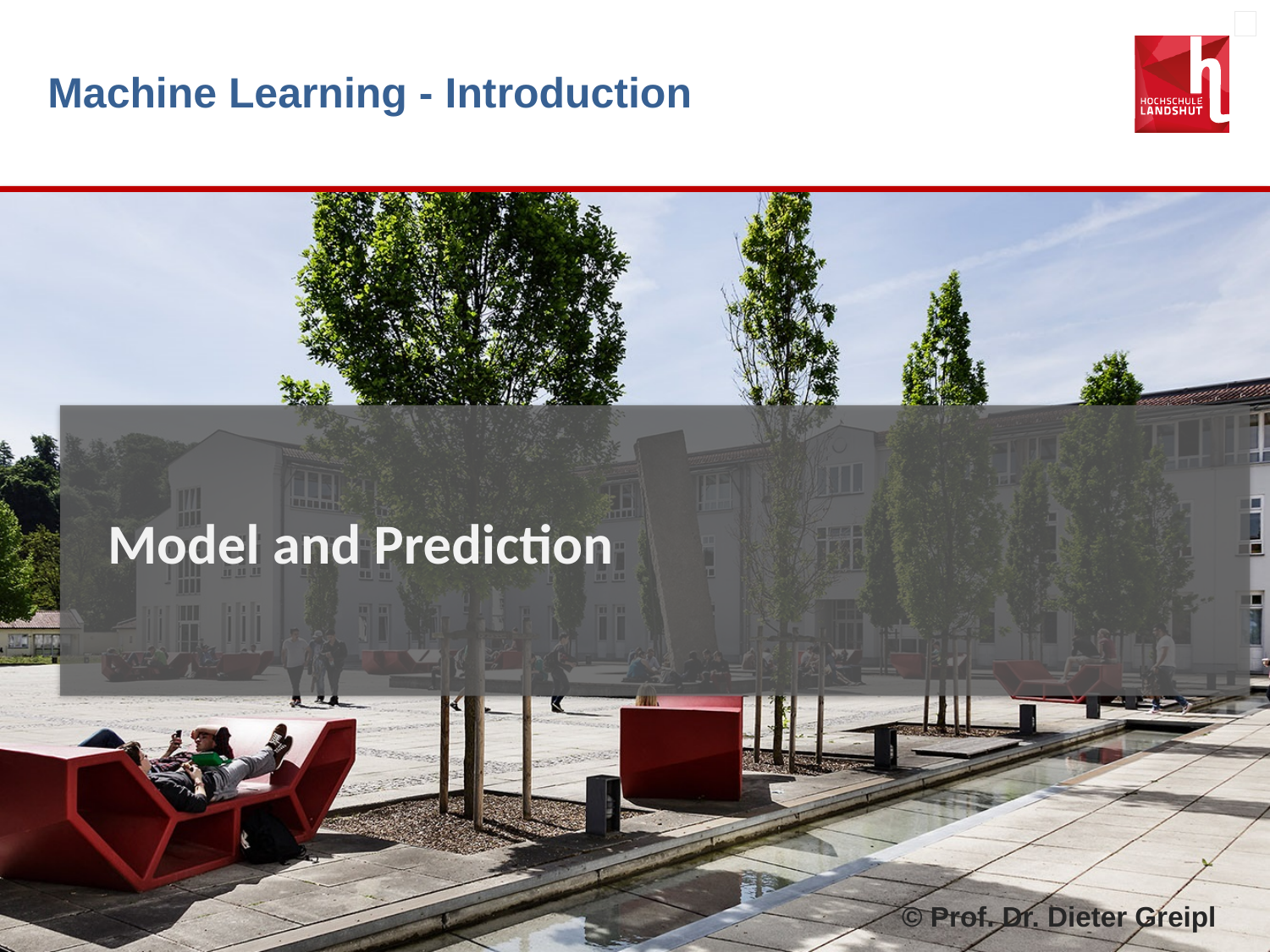

# Machine Learning - Introduction
Model and Prediction